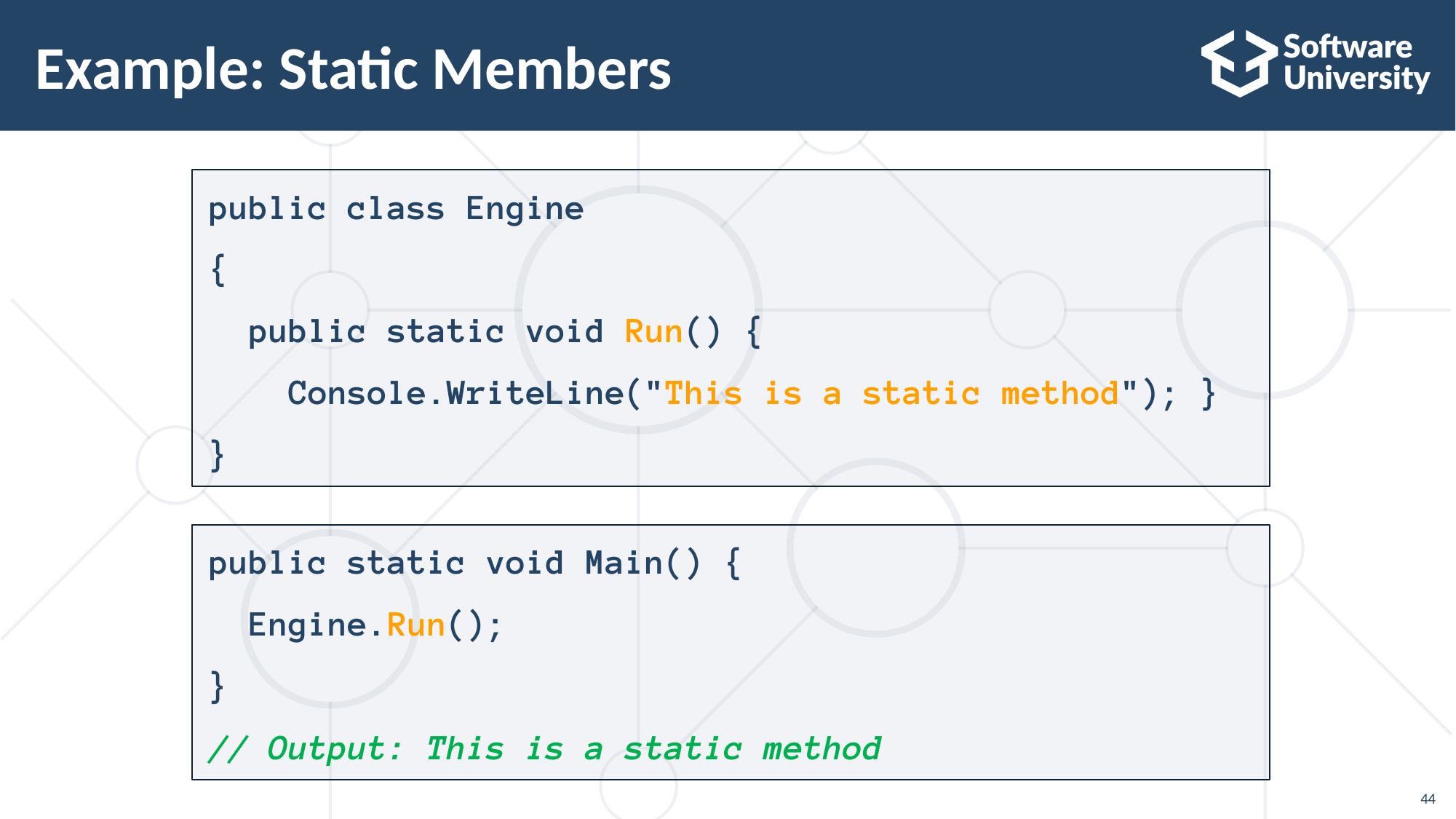

# Example: Static Members
public class Engine
{
  public static void Run() {
    Console.WriteLine("This is a static method"); }
}
public static void Main() {
  Engine.Run();
}
// Output: This is a static method
44